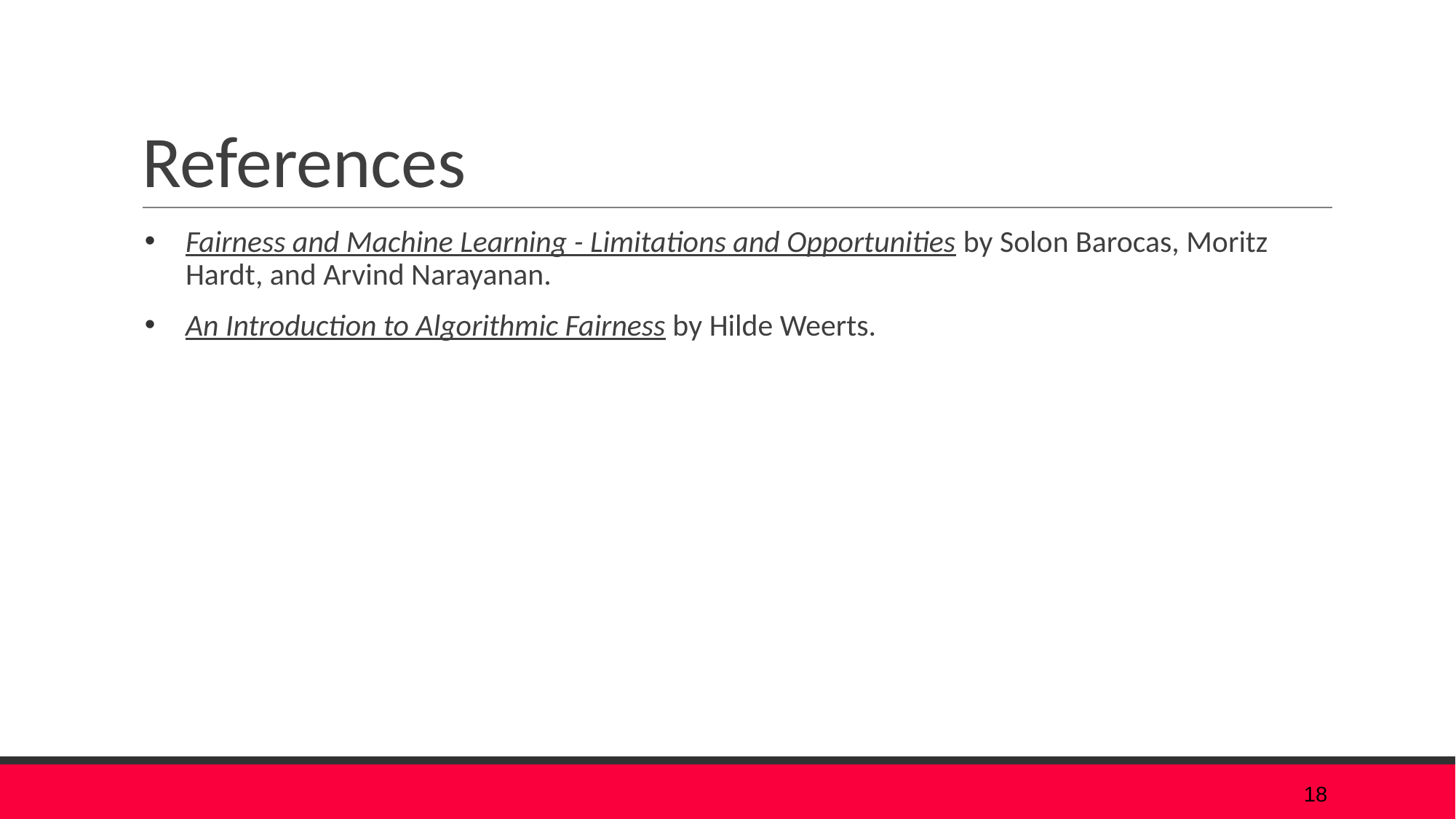

# References
Fairness and Machine Learning - Limitations and Opportunities by Solon Barocas, Moritz Hardt, and Arvind Narayanan.
An Introduction to Algorithmic Fairness by Hilde Weerts.

18